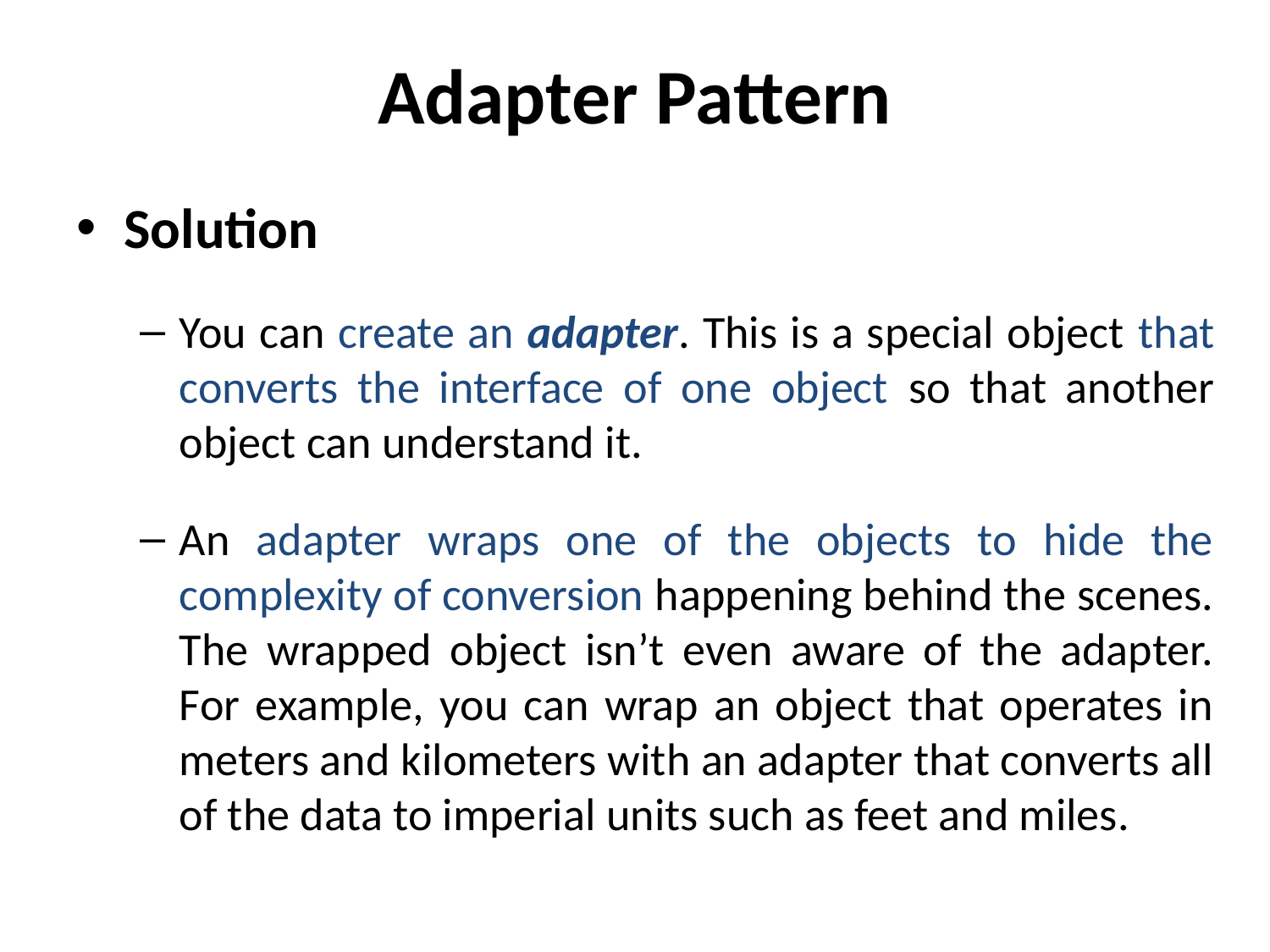

# Adapter Pattern
Solution
You can create an adapter. This is a special object that converts the interface of one object so that another object can understand it.
An adapter wraps one of the objects to hide the complexity of conversion happening behind the scenes. The wrapped object isn’t even aware of the adapter. For example, you can wrap an object that operates in meters and kilometers with an adapter that converts all of the data to imperial units such as feet and miles.